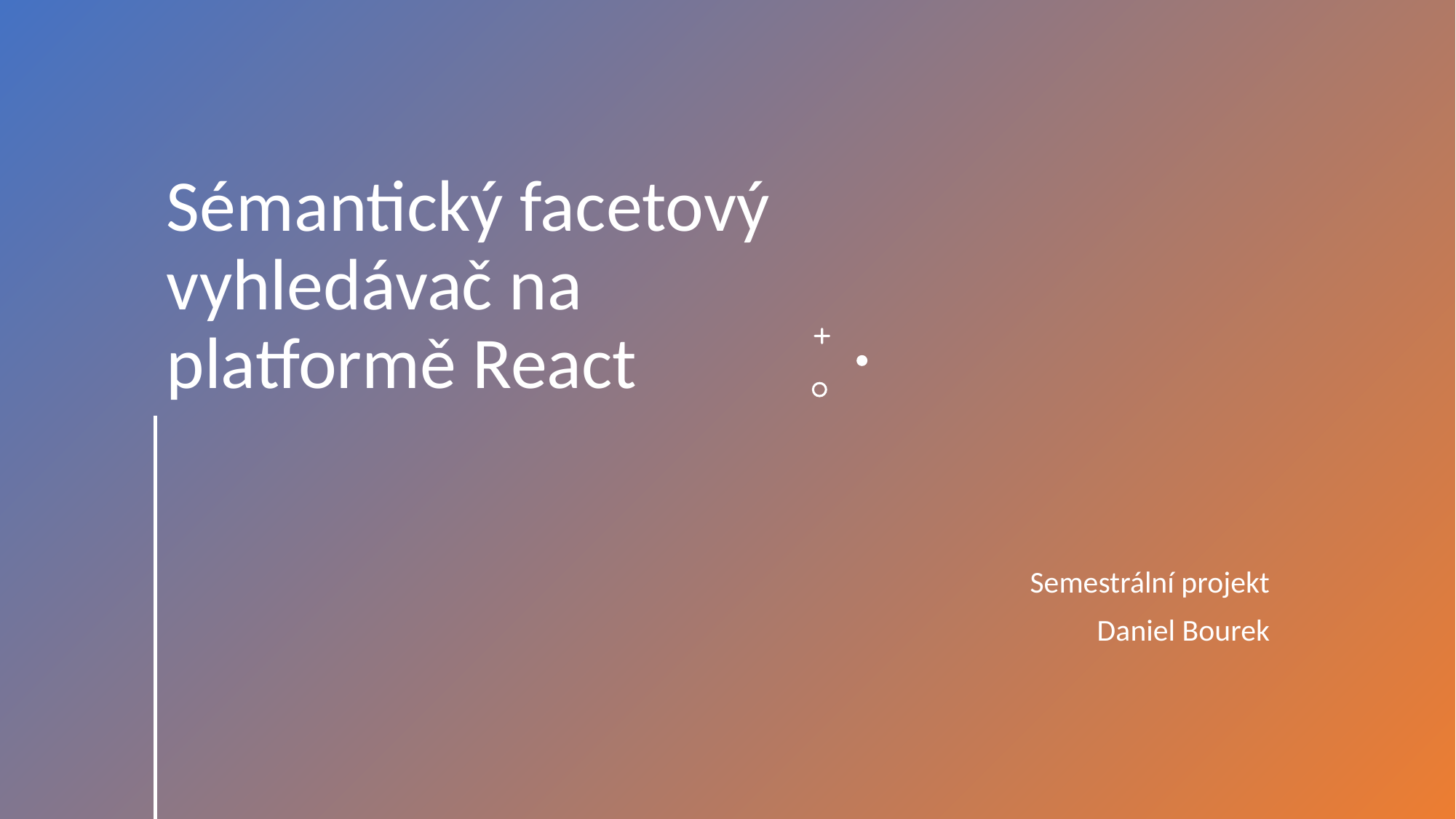

# Sémantický facetový vyhledávač na platformě React

Semestrální projekt
Daniel Bourek